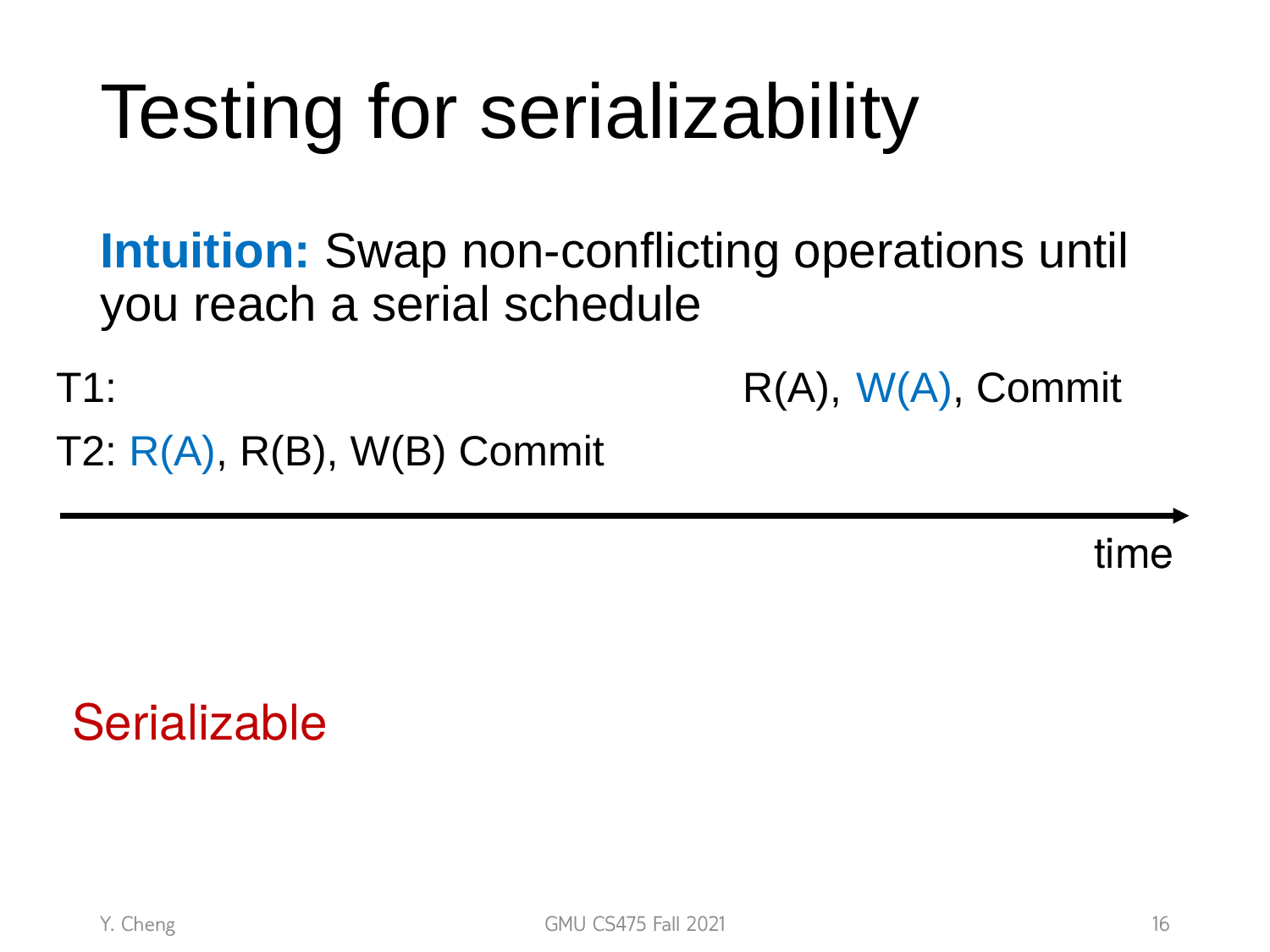

# Testing for serializability
Intuition: Swap non-conflicting operations until you reach a serial schedule
Intuition: Swap non-conflicting operations until you reach a serial schedule
T1:                                                     R(A), W(A), Commit
T2: R(A), R(B), W(B) Commit
time
Serializable
Y. Cheng
GMU CS475 Fall 2021
16